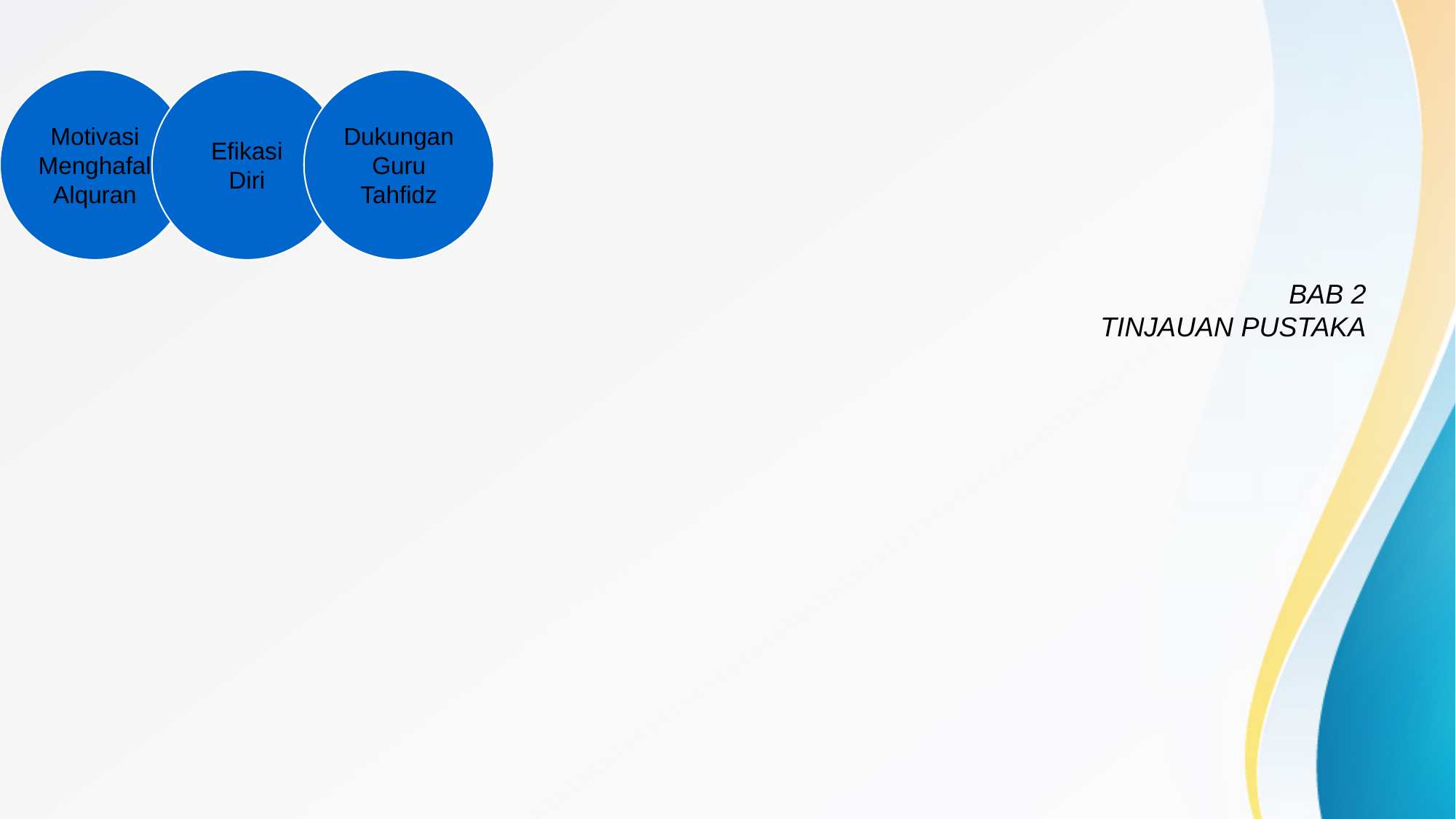

Motivasi Menghafal Alquran
Efikasi Diri
Dukungan Guru Tahfidz
BAB 2
TINJAUAN PUSTAKA